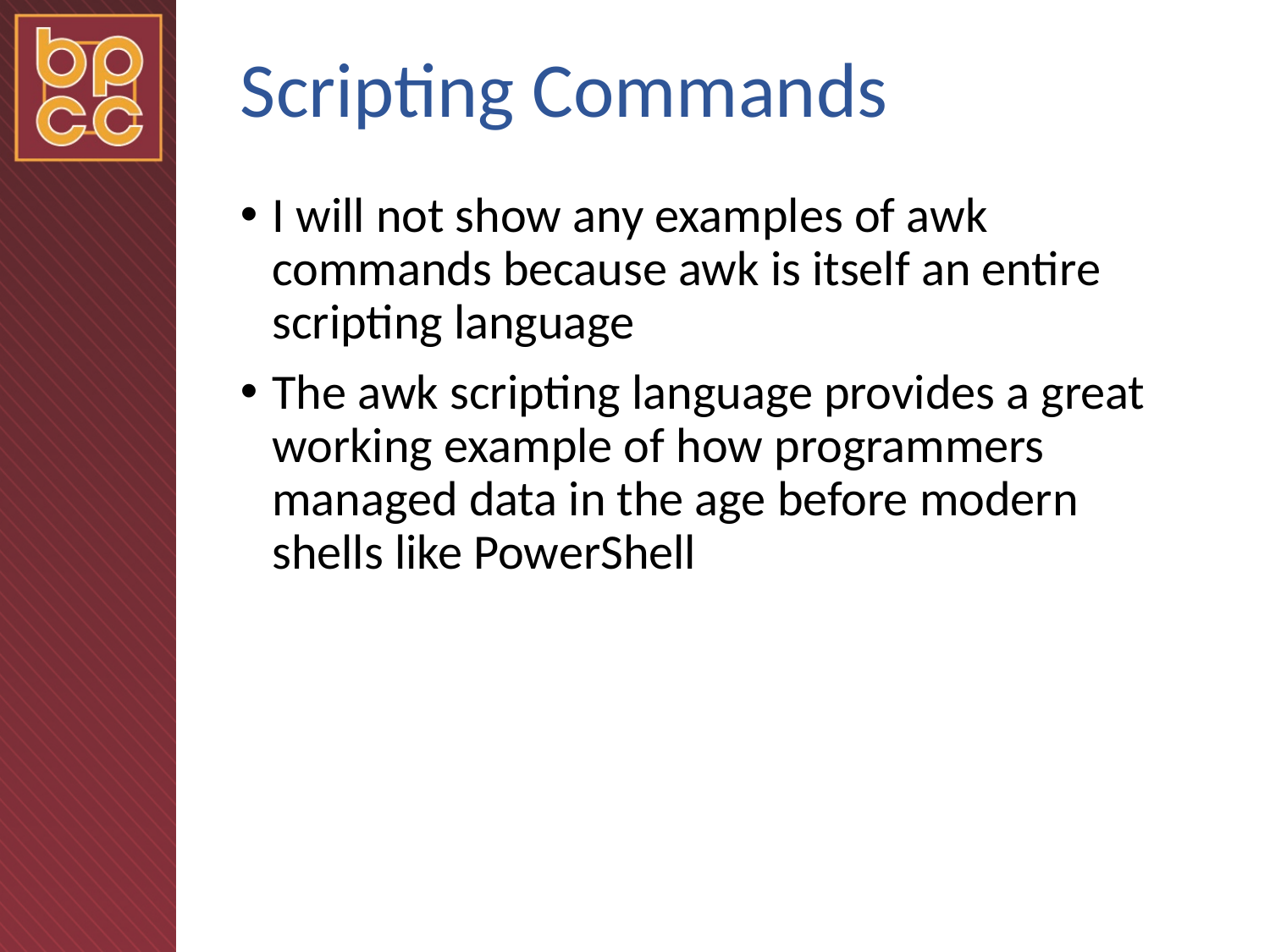

# Scripting Commands
I will not show any examples of awk commands because awk is itself an entire scripting language
The awk scripting language provides a great working example of how programmers managed data in the age before modern shells like PowerShell